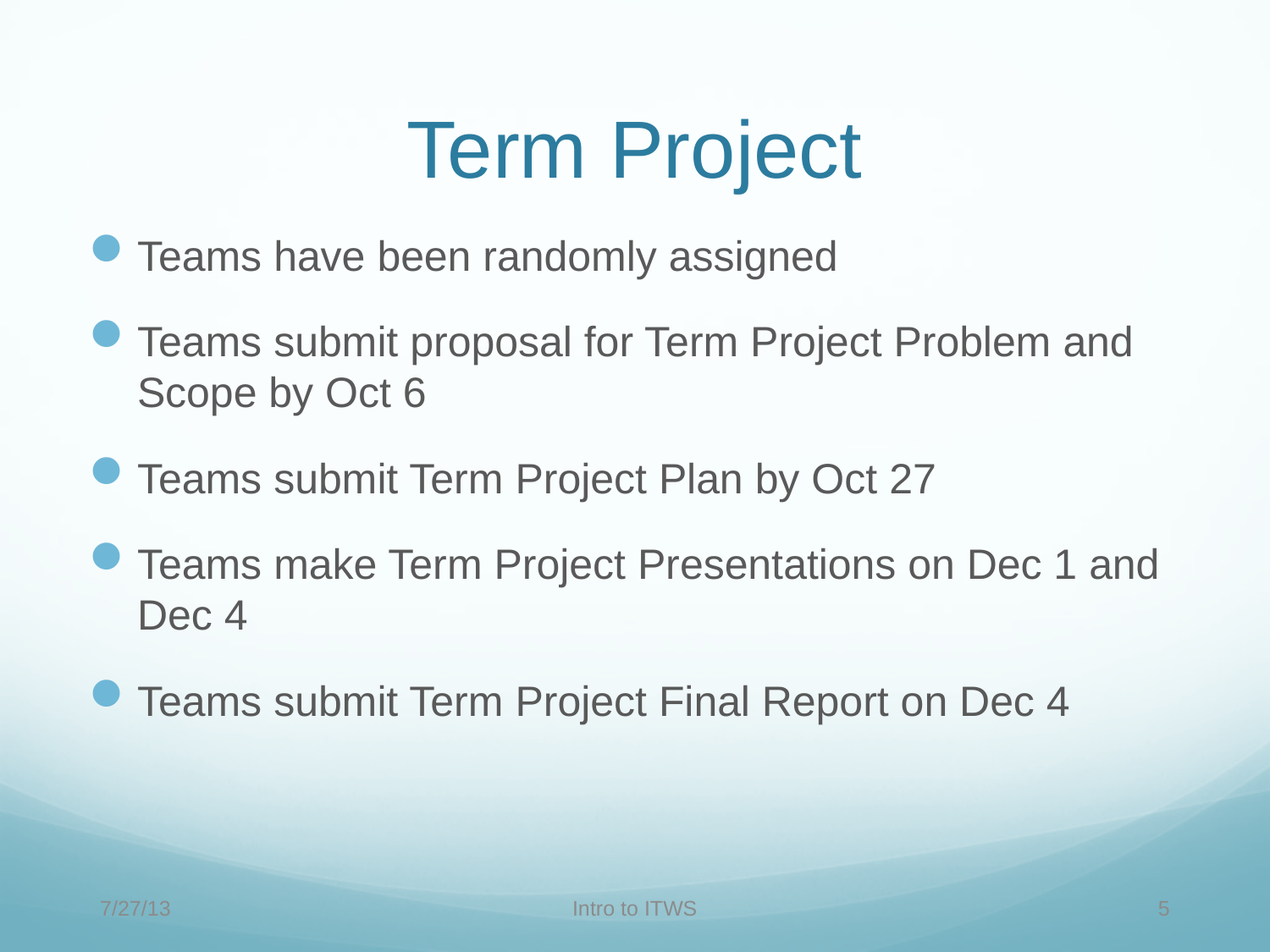

# Term Project
Teams have been randomly assigned
Teams submit proposal for Term Project Problem and Scope by Oct 6
Teams submit Term Project Plan by Oct 27
Teams make Term Project Presentations on Dec 1 and Dec 4
Teams submit Term Project Final Report on Dec 4
7/27/13
Intro to ITWS
5